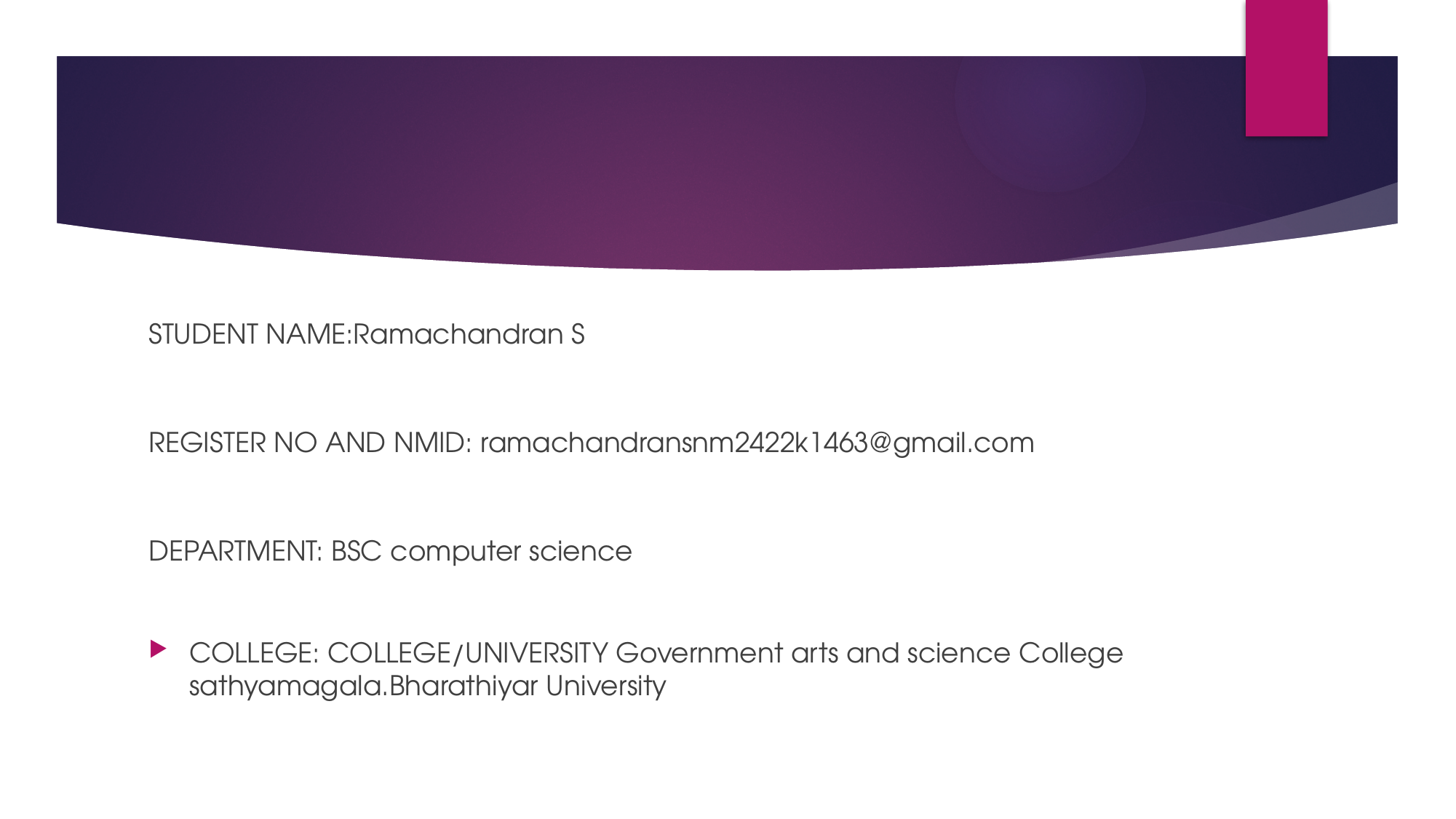

#
STUDENT NAME:Ramachandran S

REGISTER NO AND NMID: ramachandransnm2422k1463@gmail.com

DEPARTMENT: BSC computer science

COLLEGE: COLLEGE/UNIVERSITY Government arts and science College sathyamagala.Bharathiyar University